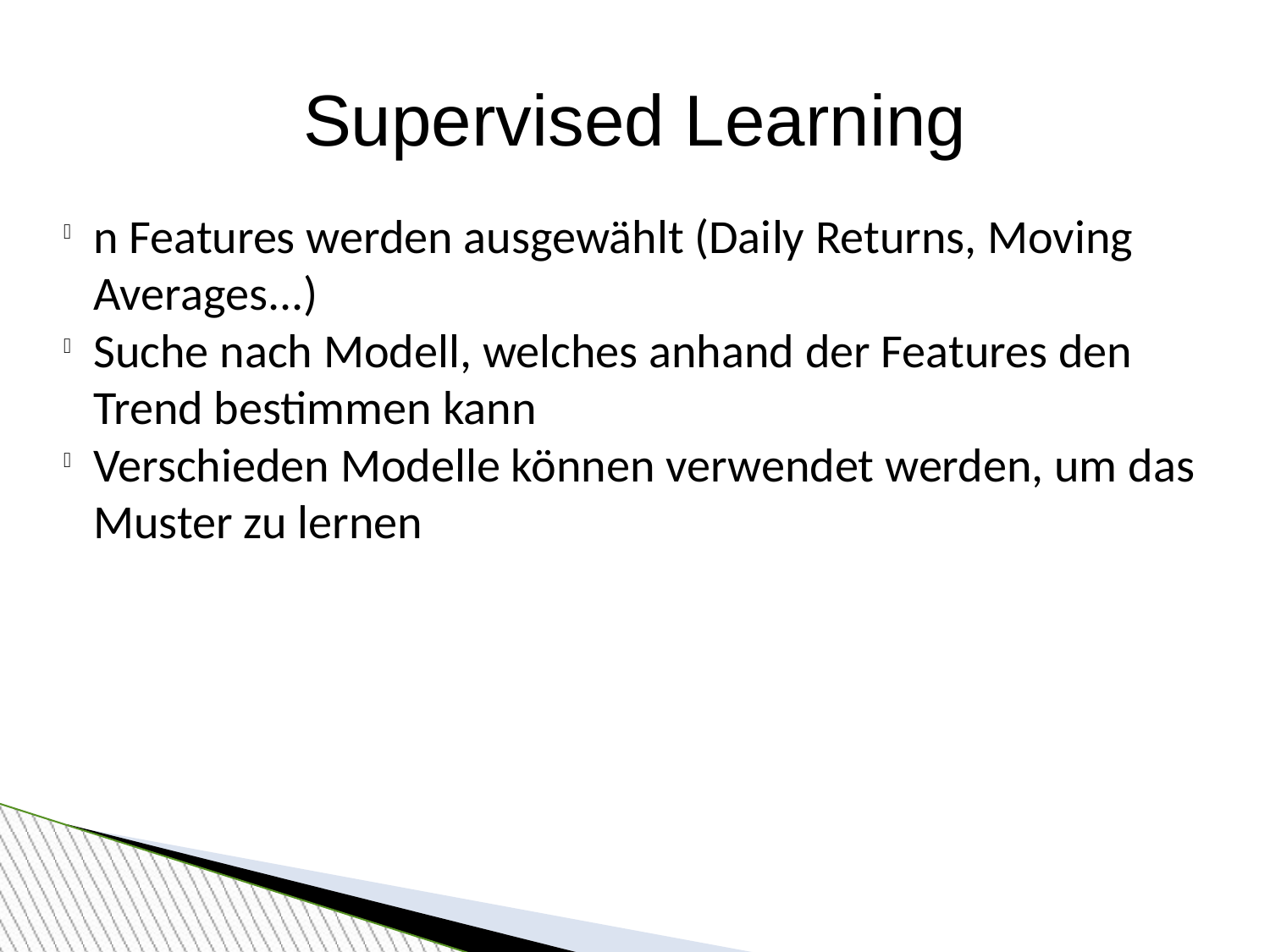

Supervised Learning
n Features werden ausgewählt (Daily Returns, Moving Averages...)
Suche nach Modell, welches anhand der Features den Trend bestimmen kann
Verschieden Modelle können verwendet werden, um das Muster zu lernen